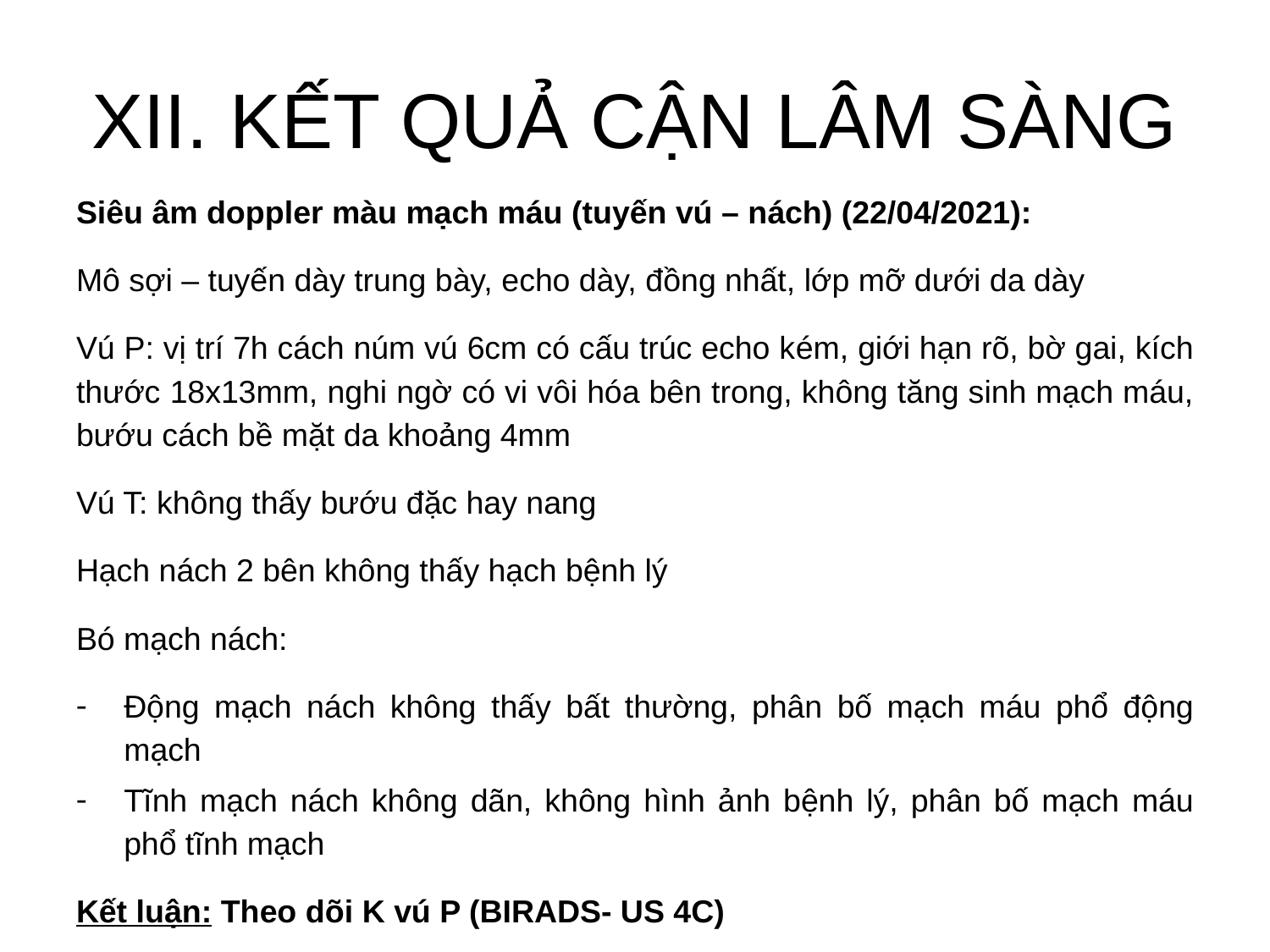

# XII. KẾT QUẢ CẬN LÂM SÀNG
Siêu âm doppler màu mạch máu (tuyến vú – nách) (22/04/2021):
Mô sợi – tuyến dày trung bày, echo dày, đồng nhất, lớp mỡ dưới da dày
Vú P: vị trí 7h cách núm vú 6cm có cấu trúc echo kém, giới hạn rõ, bờ gai, kích thước 18x13mm, nghi ngờ có vi vôi hóa bên trong, không tăng sinh mạch máu, bướu cách bề mặt da khoảng 4mm
Vú T: không thấy bướu đặc hay nang
Hạch nách 2 bên không thấy hạch bệnh lý
Bó mạch nách:
Động mạch nách không thấy bất thường, phân bố mạch máu phổ động mạch
Tĩnh mạch nách không dãn, không hình ảnh bệnh lý, phân bố mạch máu phổ tĩnh mạch
Kết luận: Theo dõi K vú P (BIRADS- US 4C)